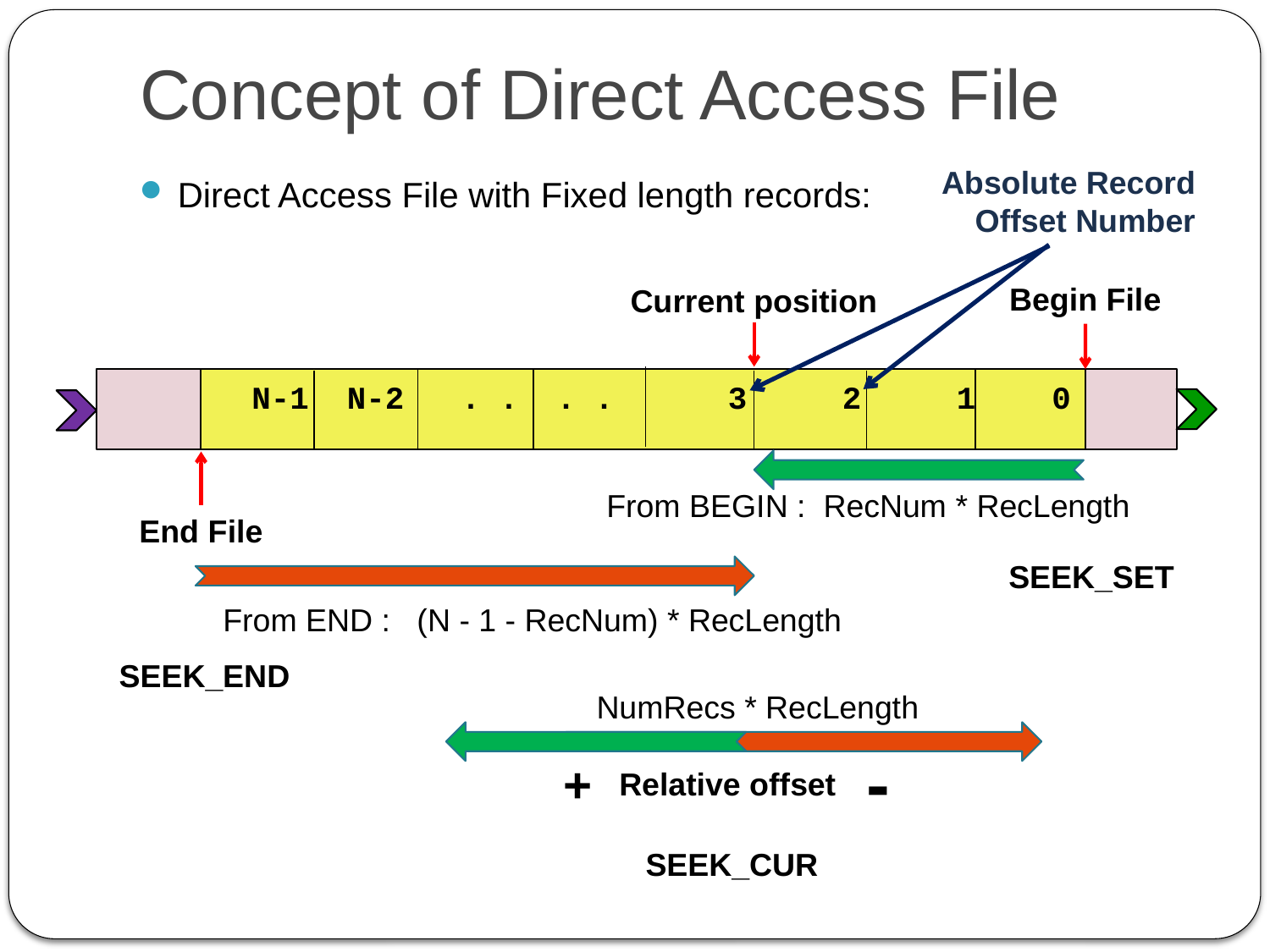

# Concept of Direct Access File
Absolute Record Offset Number
Direct Access File with Fixed length records:
Begin File
Current position

  N-1  N-2   . .  . .      3     2     1    0

From BEGIN :  RecNum * RecLength
End File
SEEK_SET

From END :   (N - 1 - RecNum) * RecLength
SEEK_END
NumRecs * RecLength

-
+
Relative offset
SEEK_CUR